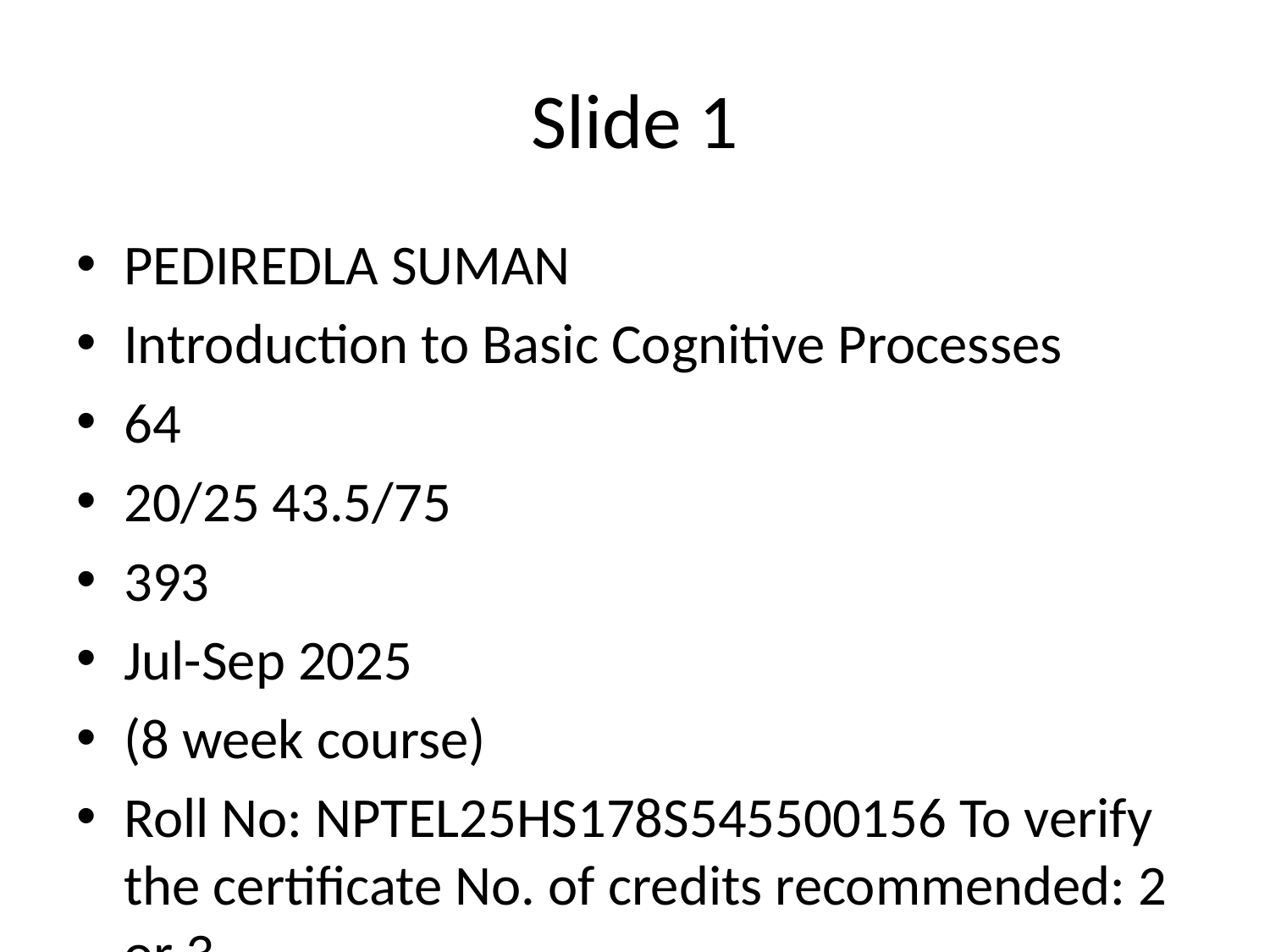

# Slide 1
PEDIREDLA SUMAN
Introduction to Basic Cognitive Processes
64
20/25 43.5/75
393
Jul-Sep 2025
(8 week course)
Roll No: NPTEL25HS178S545500156 To verify the certificate No. of credits recommended: 2 or 3